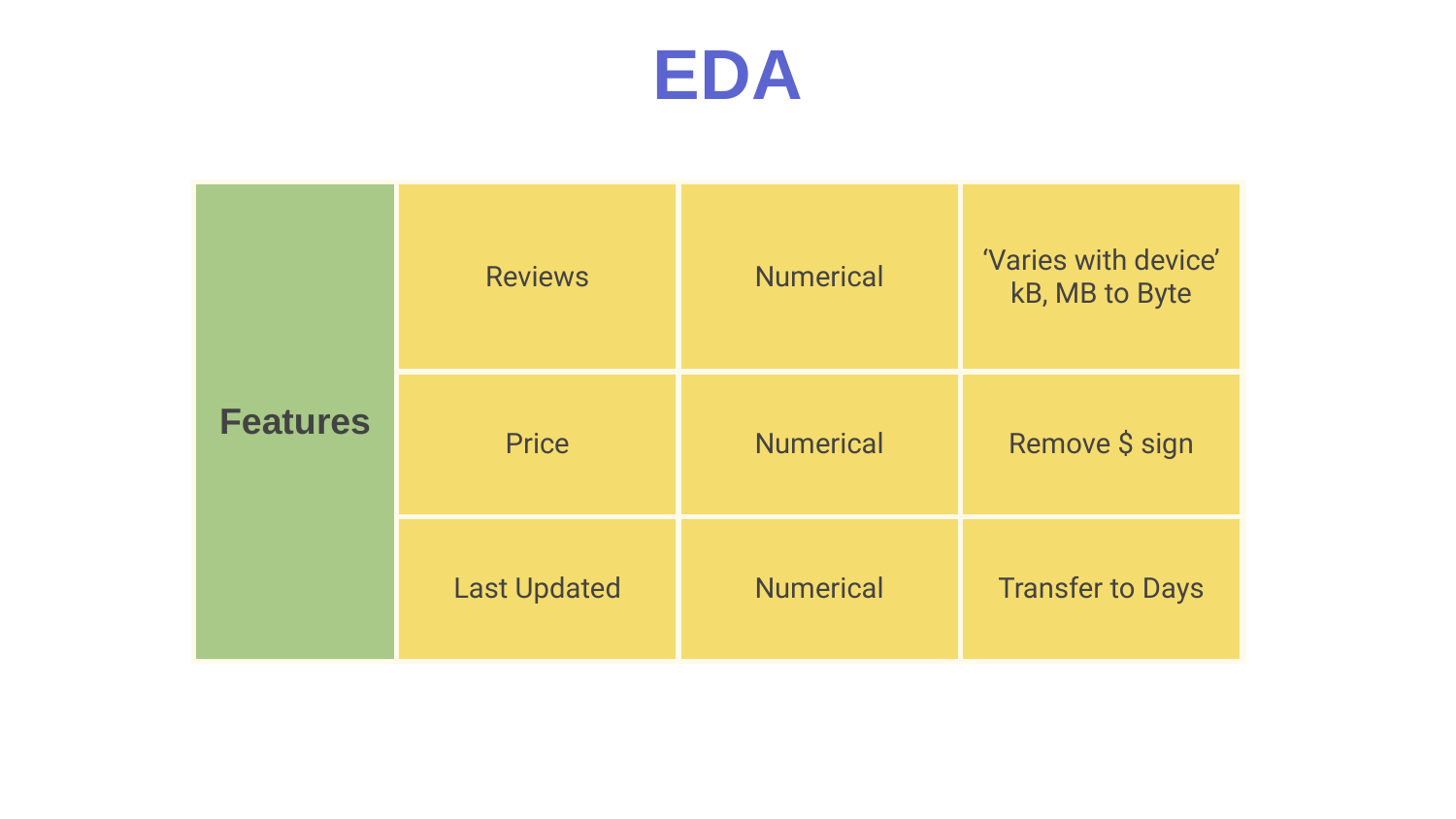

# EDA
| Features | Reviews | Numerical | ‘Varies with device’ kB, MB to Byte |
| --- | --- | --- | --- |
|  | Price | Numerical | Remove $ sign |
|  | Last Updated | Numerical | Transfer to Days |